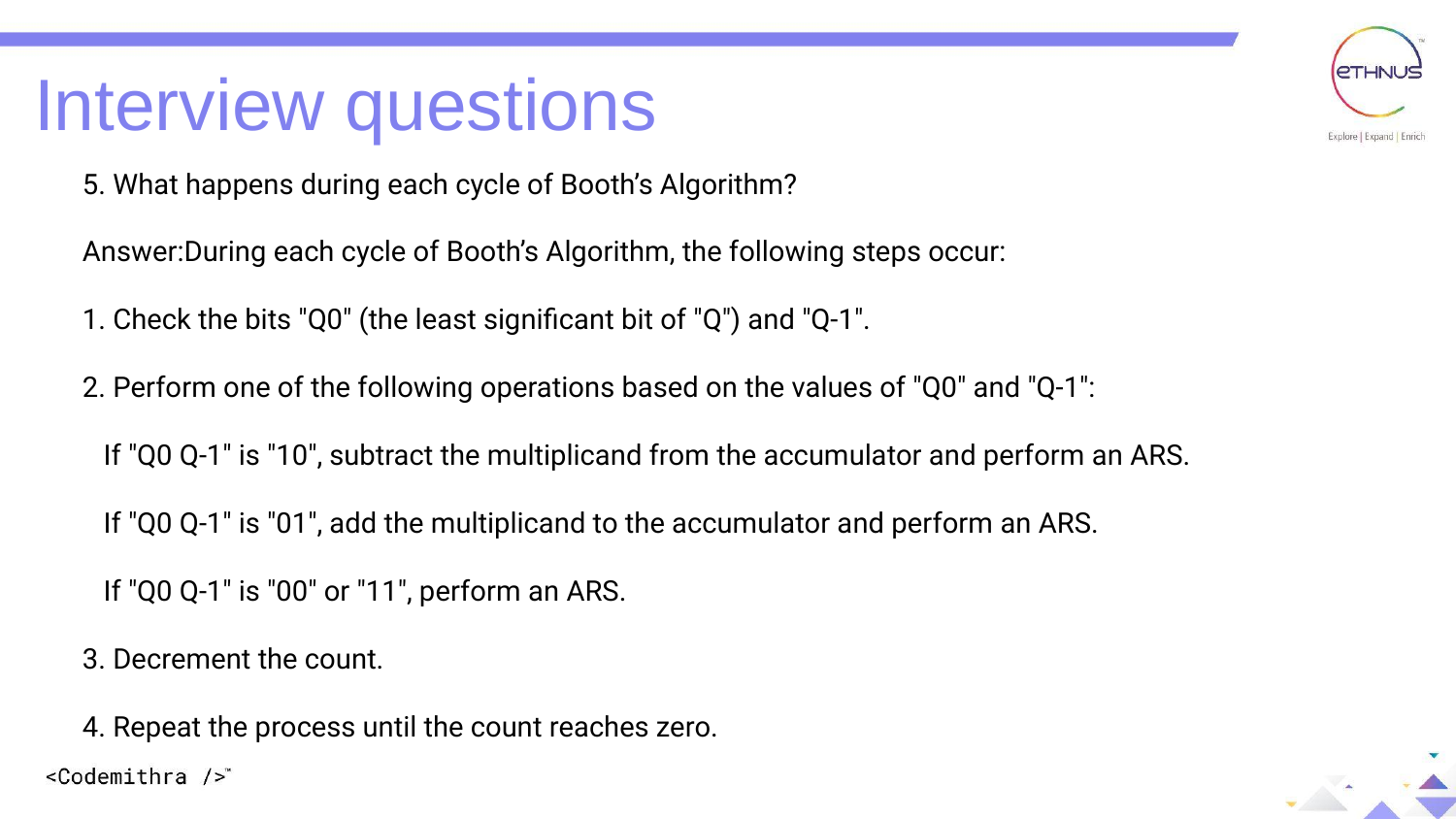

Interview questions
5. What happens during each cycle of Booth’s Algorithm?
Answer:During each cycle of Booth’s Algorithm, the following steps occur:
1. Check the bits "Q0" (the least significant bit of "Q") and "Q-1".
2. Perform one of the following operations based on the values of "Q0" and "Q-1":
   If "Q0 Q-1" is "10", subtract the multiplicand from the accumulator and perform an ARS.
   If "Q0 Q-1" is "01", add the multiplicand to the accumulator and perform an ARS.
   If "Q0 Q-1" is "00" or "11", perform an ARS.
3. Decrement the count.
4. Repeat the process until the count reaches zero.